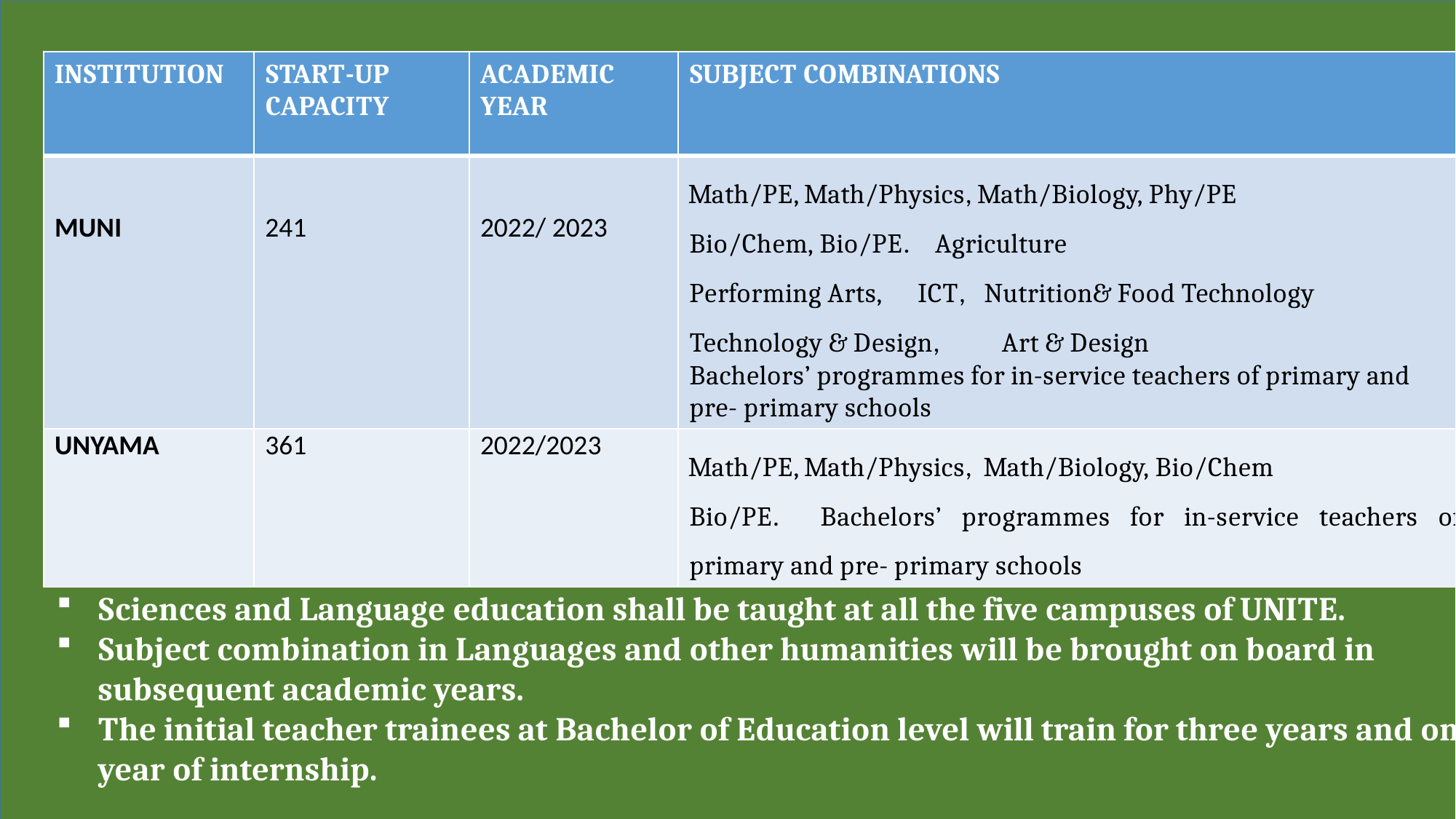

| INSTITUTION | START-UP CAPACITY | ACADEMIC YEAR | SUBJECT COMBINATIONS |
| --- | --- | --- | --- |
| MUNI | 241 | 2022/ 2023 | Math/PE, Math/Physics, Math/Biology, Phy/PE Bio/Chem, Bio/PE. Agriculture Performing Arts, ICT, Nutrition& Food Technology Technology & Design, Art & Design Bachelors’ programmes for in-service teachers of primary and pre- primary schools |
| UNYAMA | 361 | 2022/2023 | Math/PE, Math/Physics, Math/Biology, Bio/Chem Bio/PE. Bachelors’ programmes for in-service teachers of primary and pre- primary schools |

Sciences and Language education shall be taught at all the five campuses of UNITE.
Subject combination in Languages and other humanities will be brought on board in subsequent academic years.
The initial teacher trainees at Bachelor of Education level will train for three years and one year of internship.